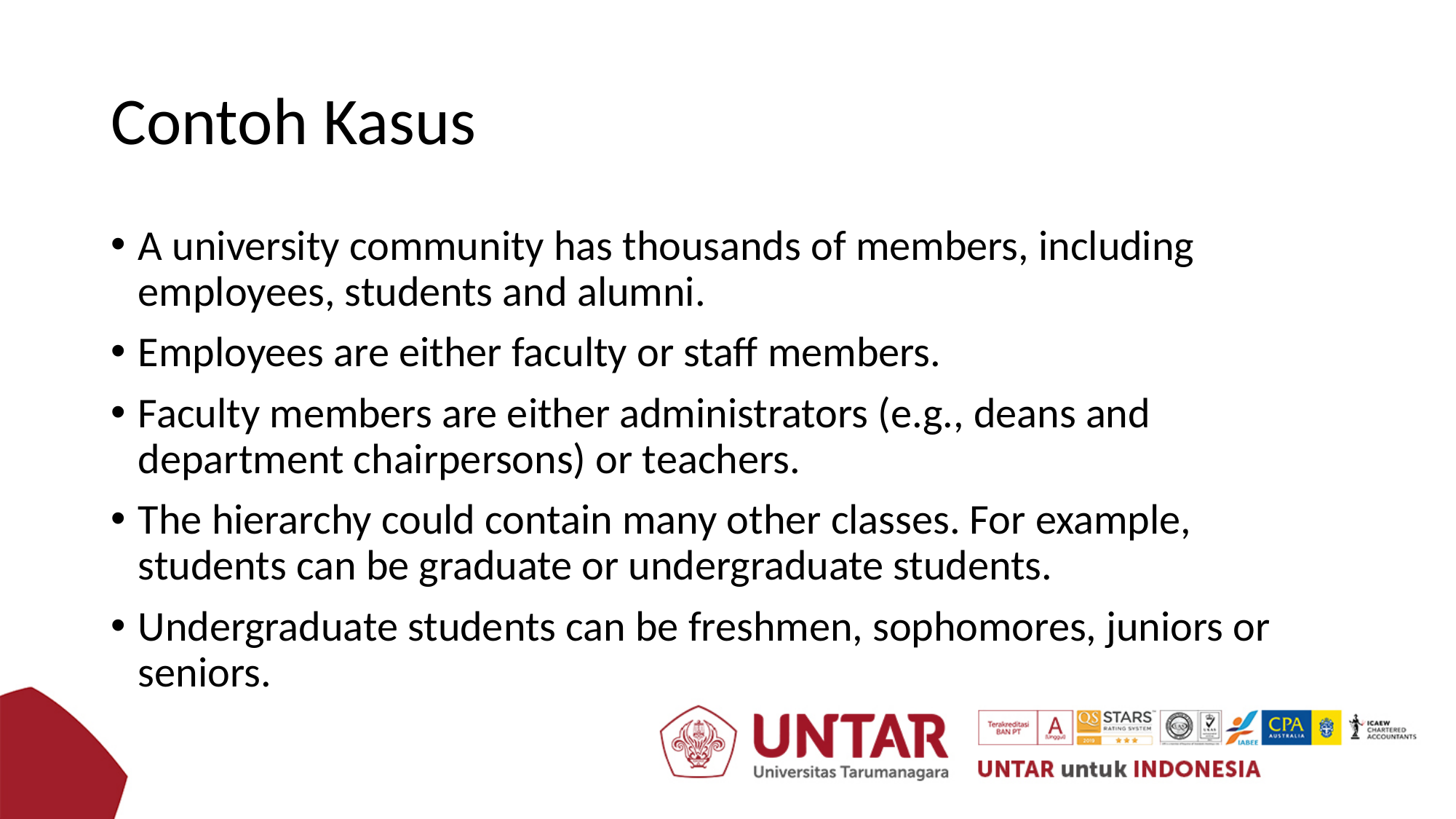

# Contoh Kasus
A university community has thousands of members, including employees, students and alumni.
Employees are either faculty or staff members.
Faculty members are either administrators (e.g., deans and department chairpersons) or teachers.
The hierarchy could contain many other classes. For example, students can be graduate or undergraduate students.
Undergraduate students can be freshmen, sophomores, juniors or seniors.